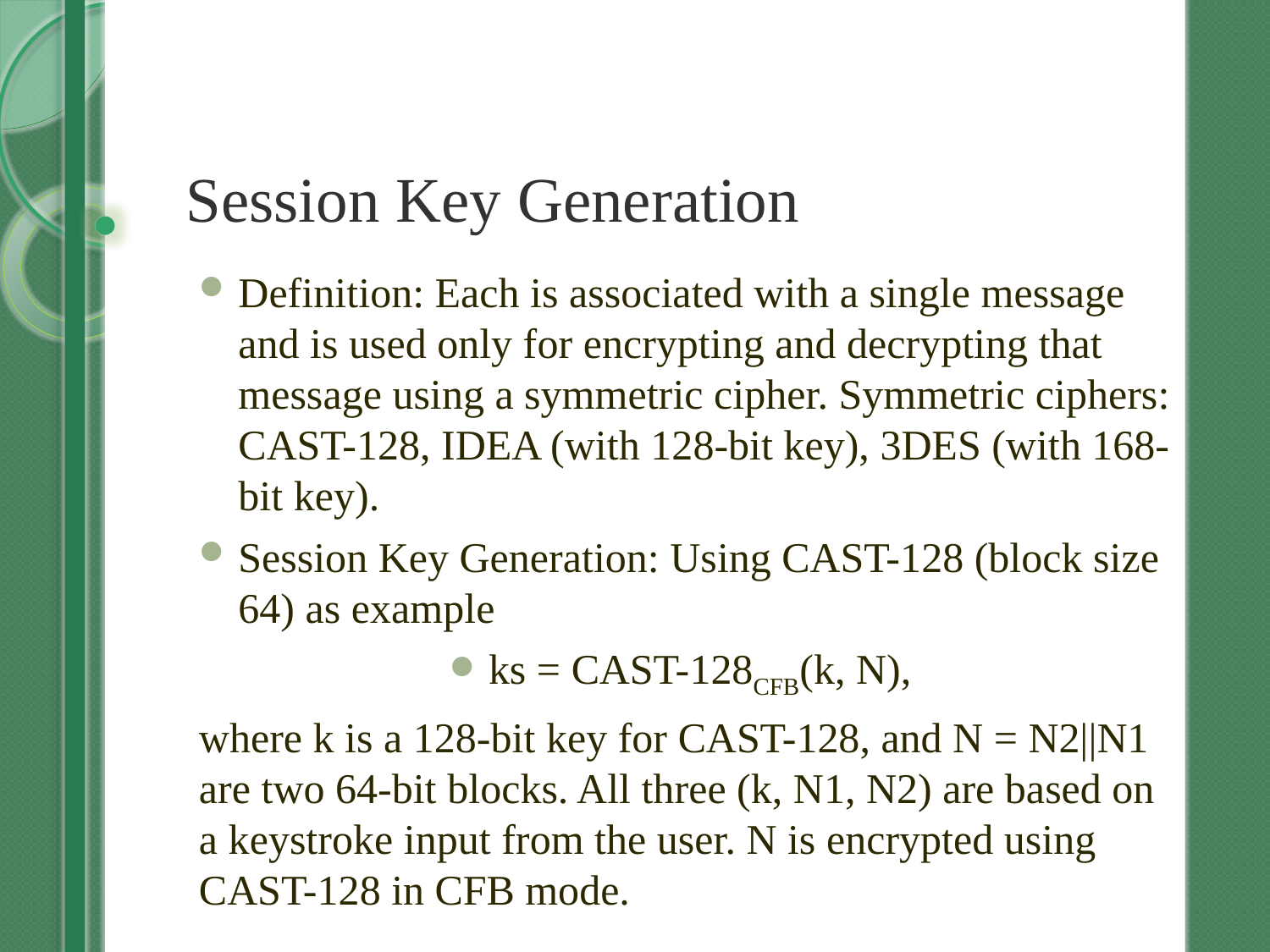

# Session Key Generation
Definition: Each is associated with a single message and is used only for encrypting and decrypting that message using a symmetric cipher. Symmetric ciphers: CAST-128, IDEA (with 128-bit key), 3DES (with 168-bit key).
Session Key Generation: Using CAST-128 (block size 64) as example
ks = CAST-128CFB(k, N),
where k is a 128-bit key for CAST-128, and N = N2||N1 are two 64-bit blocks. All three (k, N1, N2) are based on a keystroke input from the user. N is encrypted using CAST-128 in CFB mode.